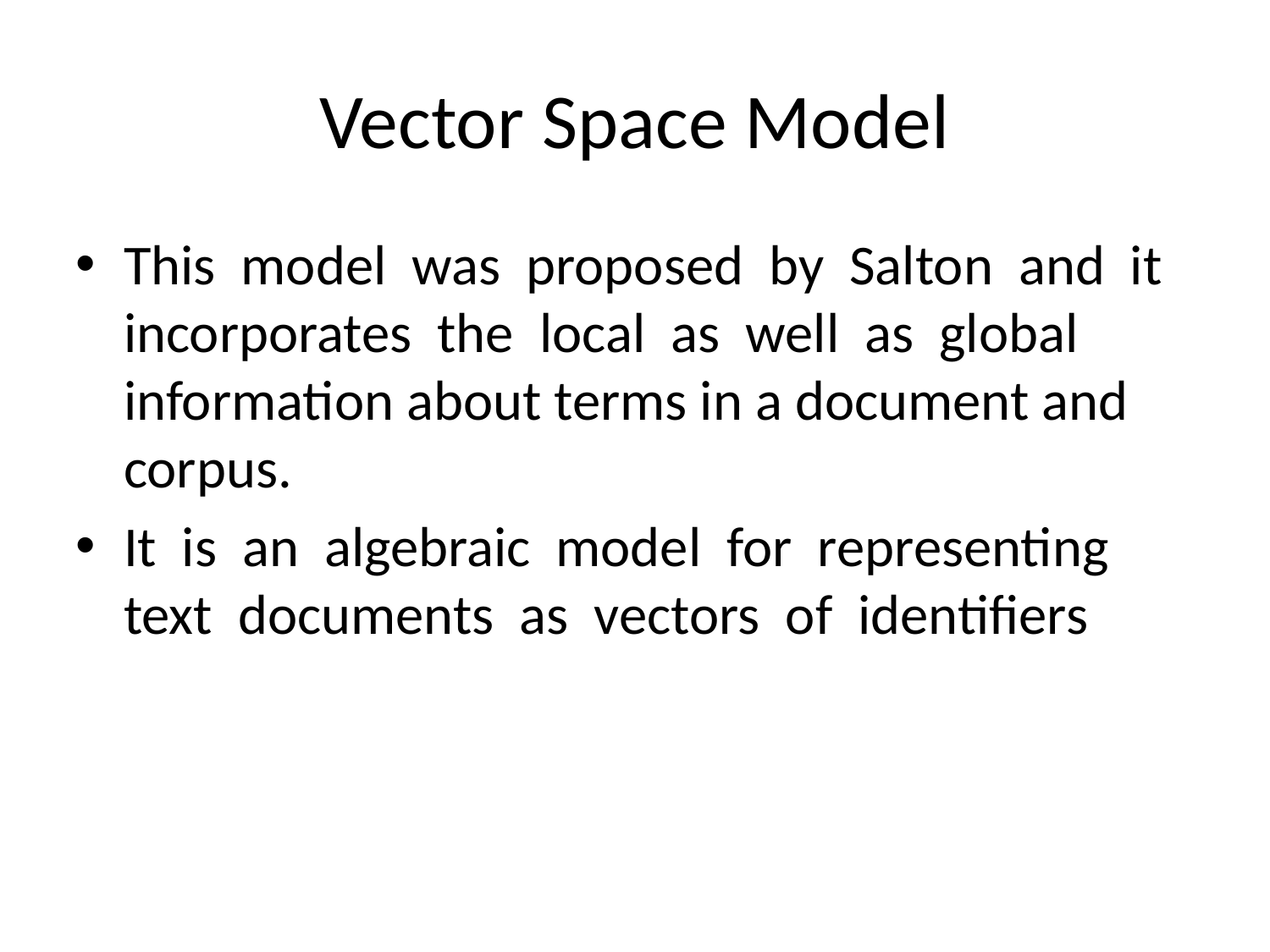

Vector Space Model
This  model  was  proposed  by  Salton  and  it  incorporates  the  local  as  well  as  global information about terms in a document and corpus.
It  is  an  algebraic  model  for  representing  text  documents  as  vectors  of  identifiers